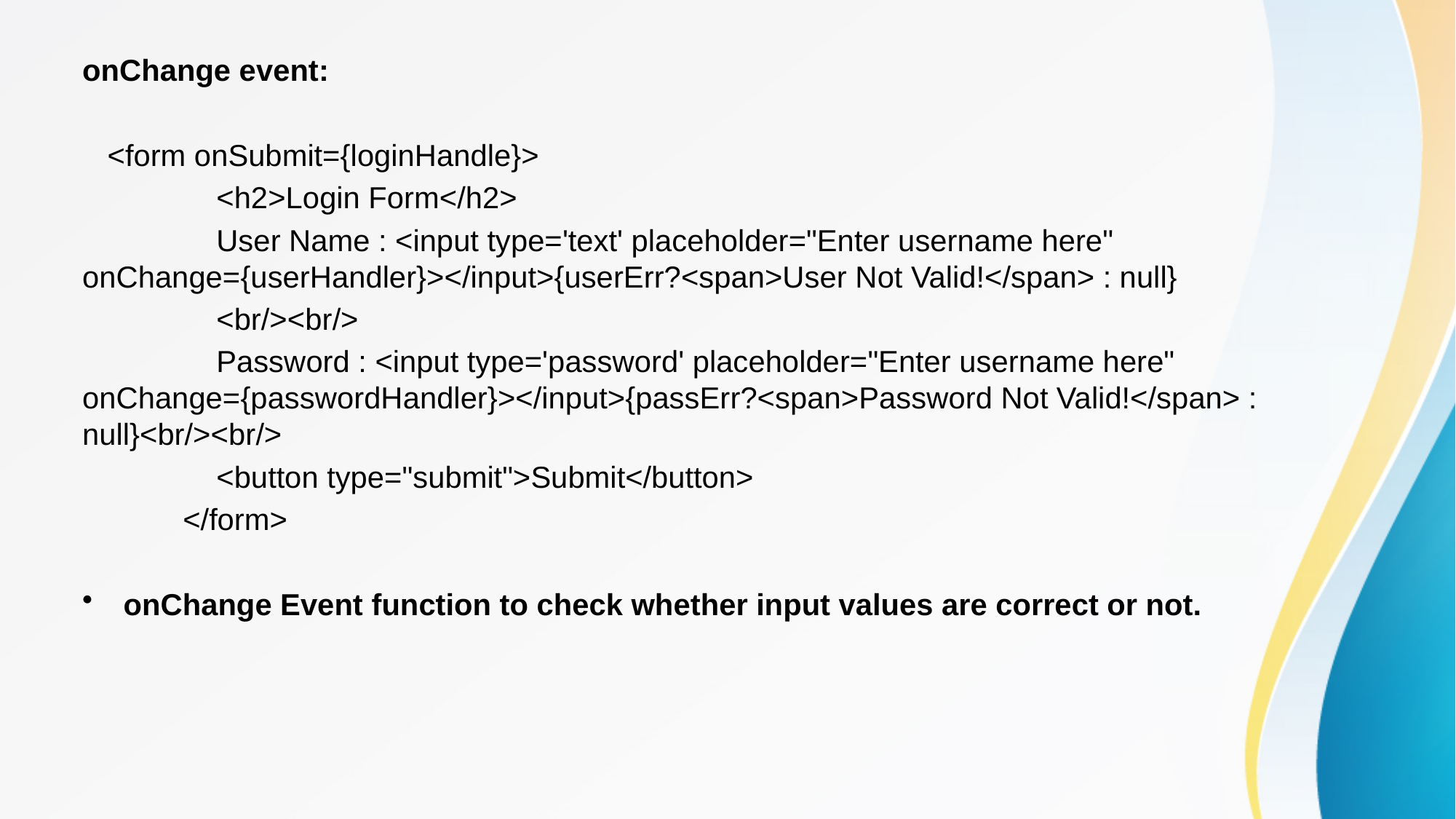

onChange event:

   <form onSubmit={loginHandle}>
                <h2>Login Form</h2>
                User Name : <input type='text' placeholder="Enter username here" onChange={userHandler}></input>{userErr?<span>User Not Valid!</span> : null}
                <br/><br/>
                Password : <input type='password' placeholder="Enter username here" onChange={passwordHandler}></input>{passErr?<span>Password Not Valid!</span> : null}<br/><br/>
                <button type="submit">Submit</button>
            </form>

onChange Event function to check whether input values are correct or not.